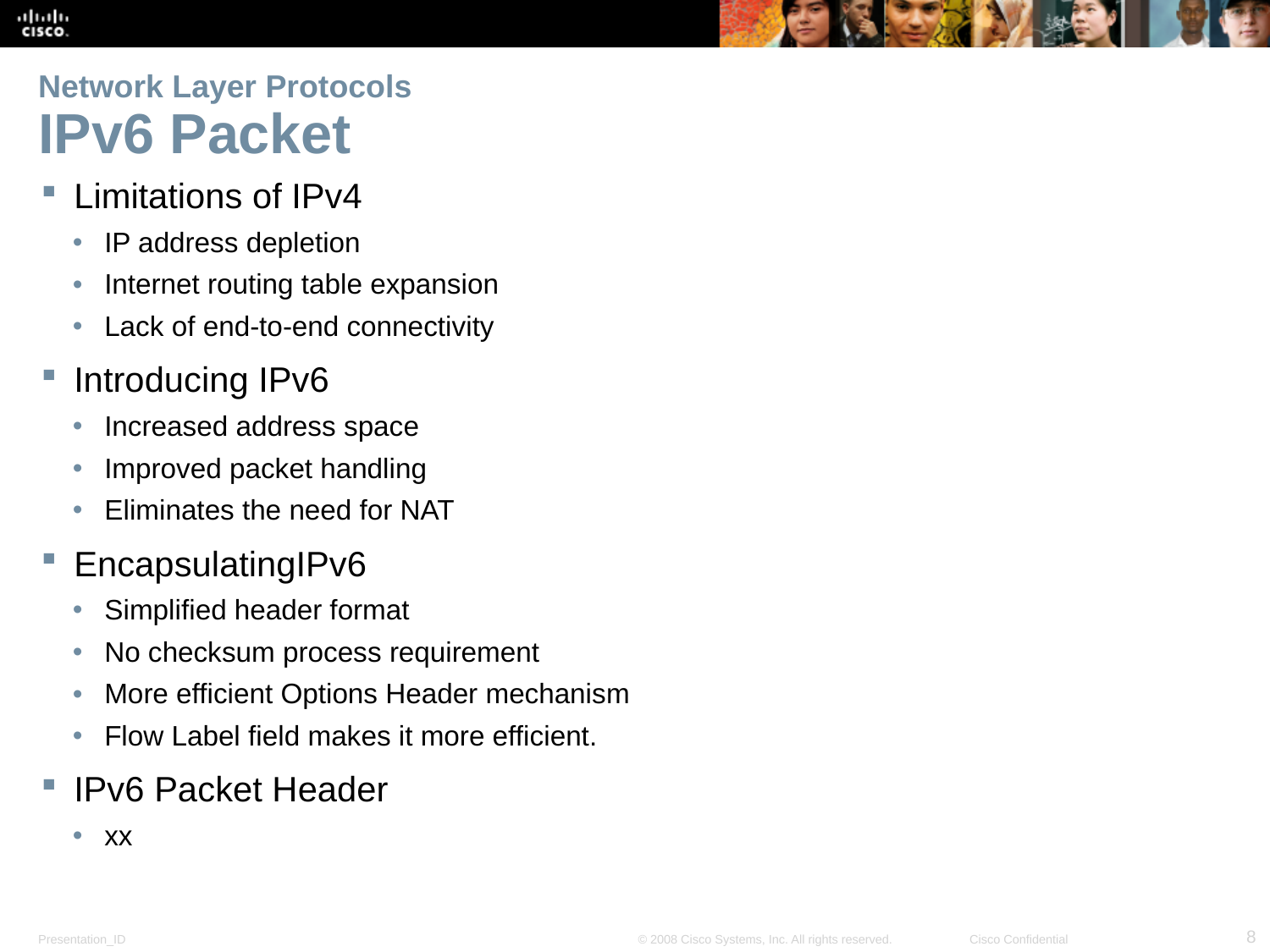

# Network Layer Protocols IPv6 Packet
Limitations of IPv4
IP address depletion
Internet routing table expansion
Lack of end-to-end connectivity
Introducing IPv6
Increased address space
Improved packet handling
Eliminates the need for NAT
EncapsulatingIPv6
Simplified header format
No checksum process requirement
More efficient Options Header mechanism
Flow Label field makes it more efficient.
IPv6 Packet Header
xx